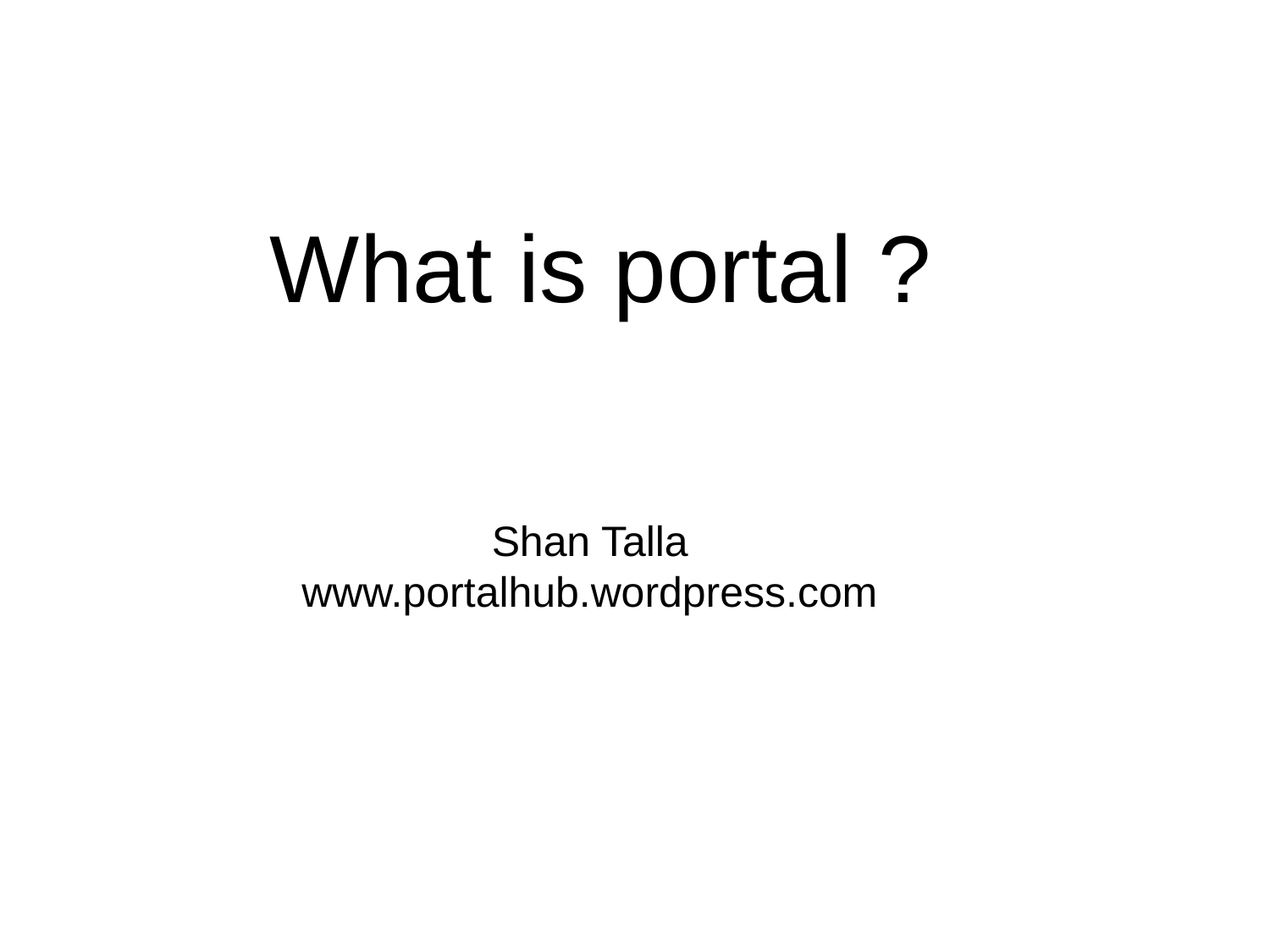

What is portal ?
Shan Talla
www.portalhub.wordpress.com